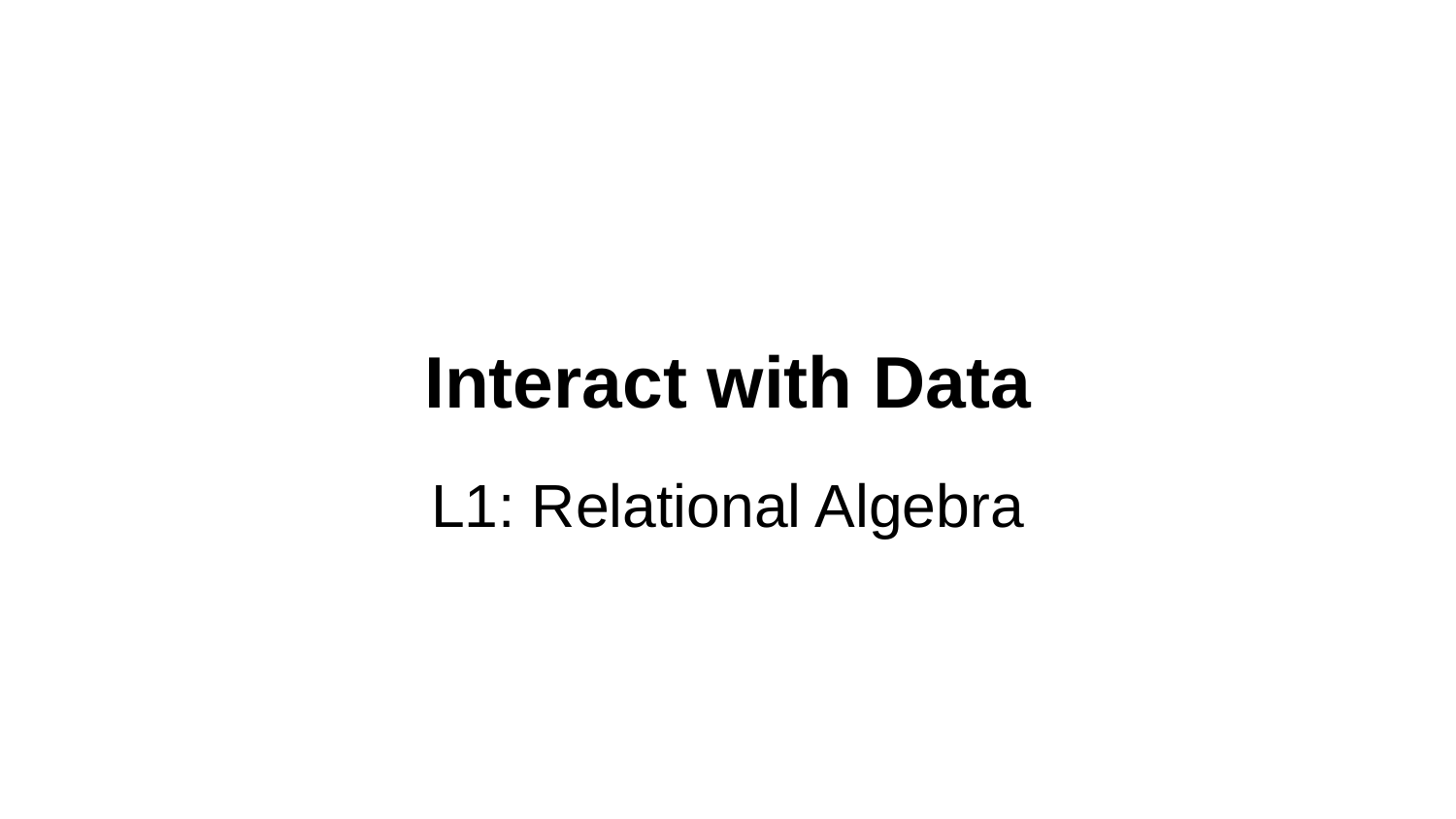

# Interact with Data
L1: Relational Algebra